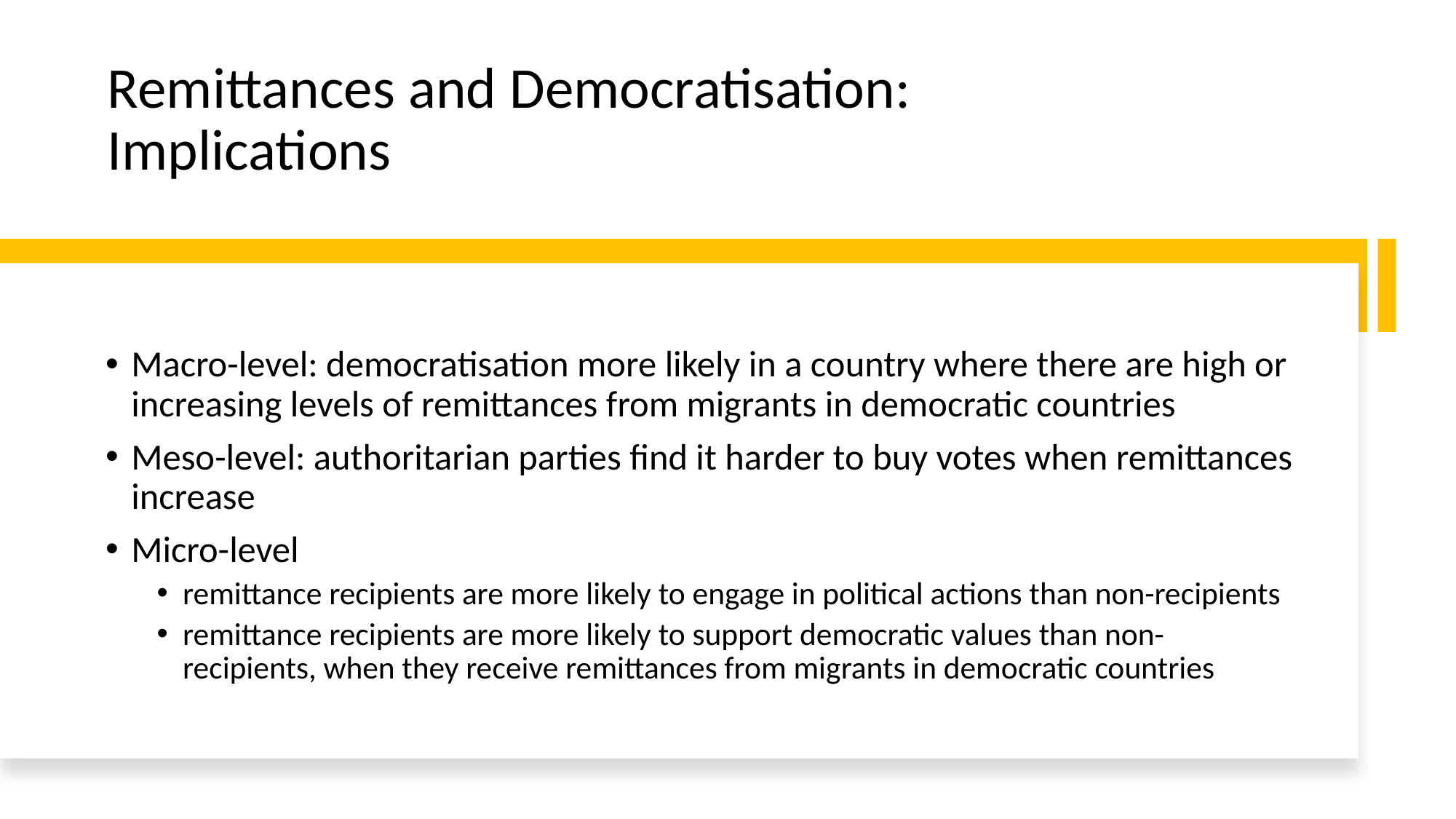

# Remittances and Democratisation: Implications

Macro-level: democratisation more likely in a country where there are high or increasing levels of remittances from migrants in democratic countries
Meso-level: authoritarian parties find it harder to buy votes when remittances increase
Micro-level
remittance recipients are more likely to engage in political actions than non-recipients
remittance recipients are more likely to support democratic values than non-recipients, when they receive remittances from migrants in democratic countries